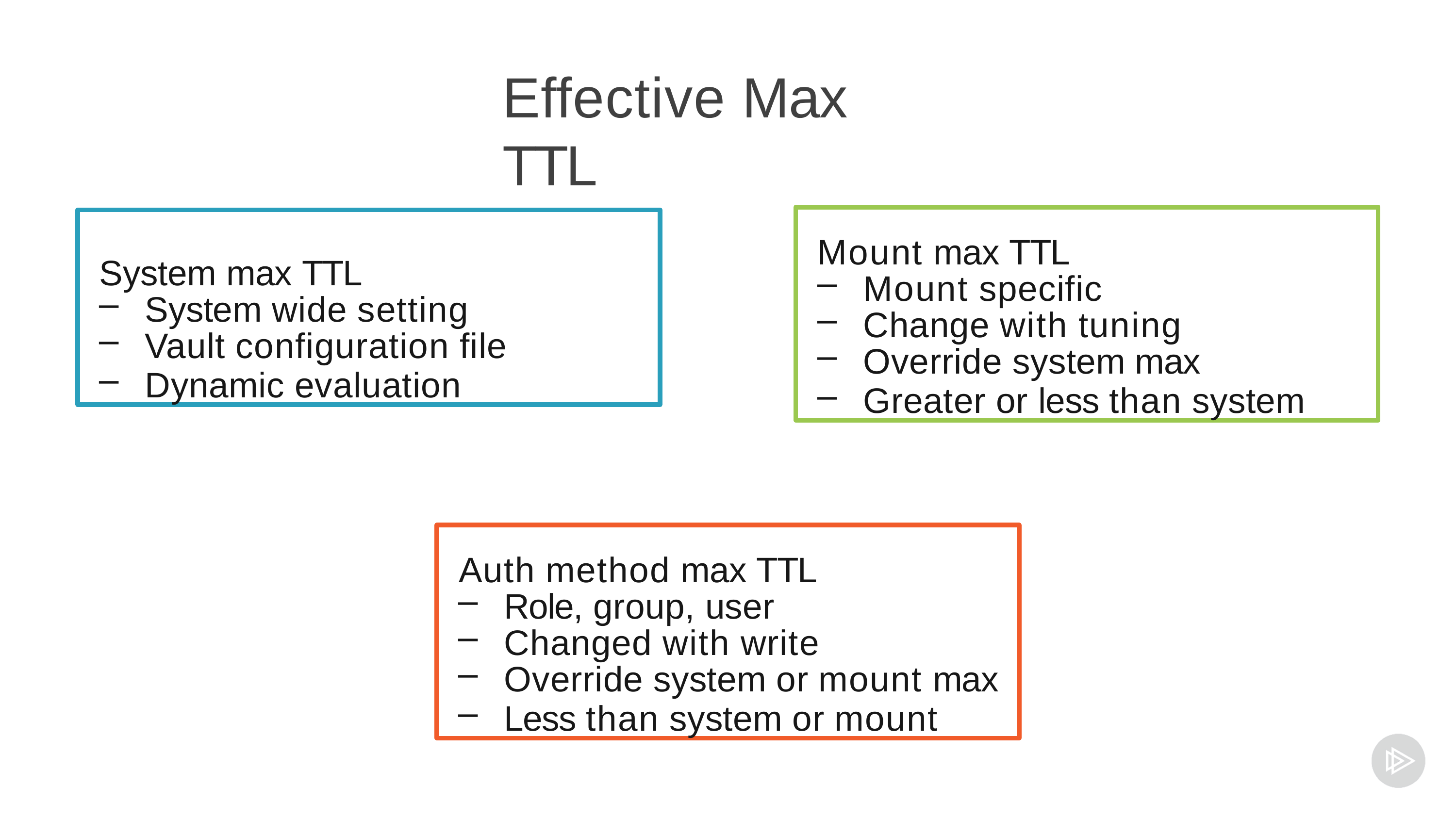

# Effective Max TTL
Mount max TTL
Mount specific
Change with tuning
Override system max
Greater or less than system
System max TTL
System wide setting
Vault configuration file
Dynamic evaluation
Auth method max TTL
Role, group, user
Changed with write
Override system or mount max
Less than system or mount